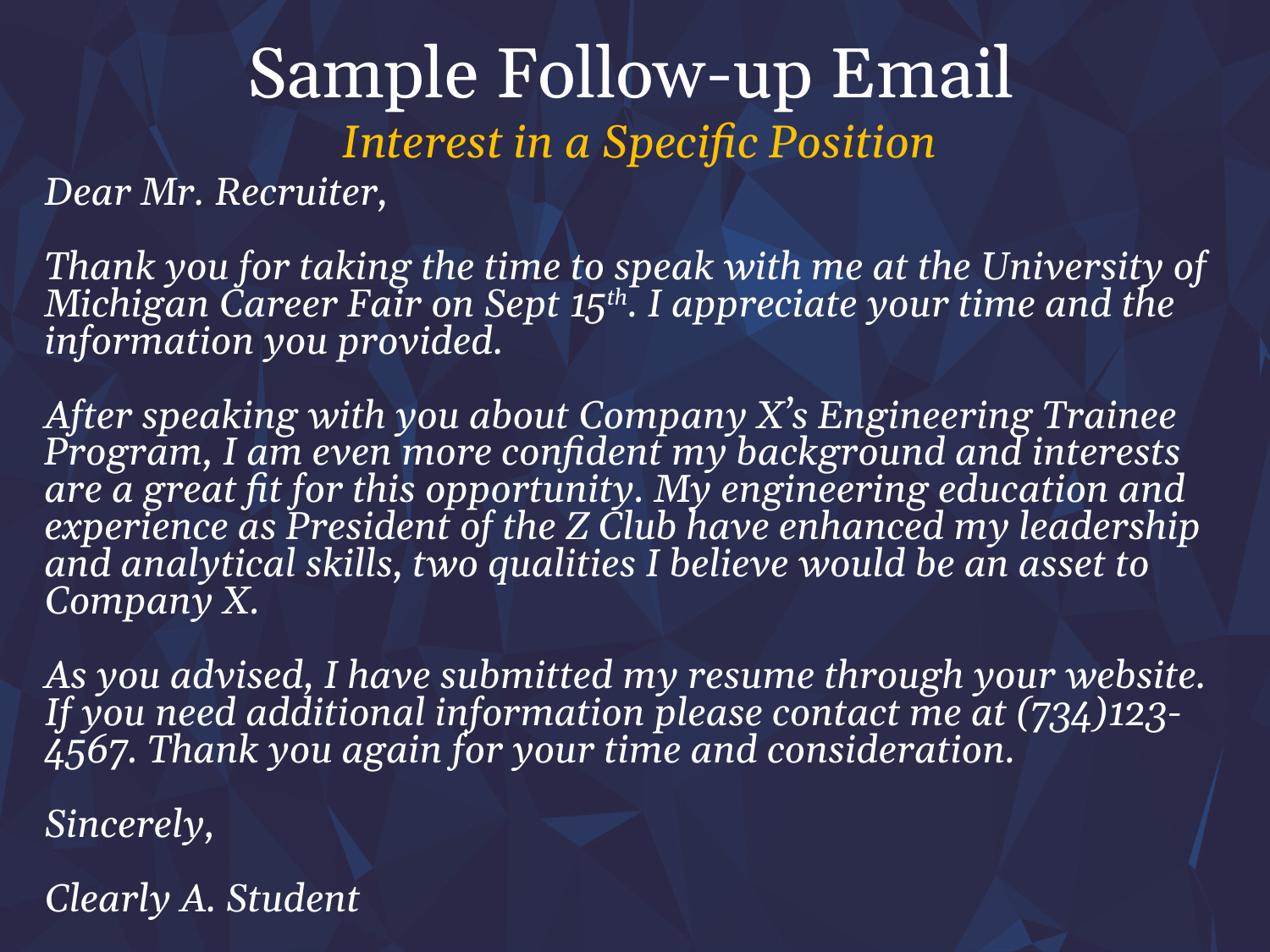

# Sample Follow-up Email Interest in a Specific Position
Dear Mr. Recruiter,

Thank you for taking the time to speak with me at the University of Michigan Career Fair on Sept 15th. I appreciate your time and the information you provided.

After speaking with you about Company X’s Engineering Trainee Program, I am even more confident my background and interests are a great fit for this opportunity. My engineering education and experience as President of the Z Club have enhanced my leadership and analytical skills, two qualities I believe would be an asset to Company X.

As you advised, I have submitted my resume through your website.  If you need additional information please contact me at (734)123-4567. Thank you again for your time and consideration.

Sincerely,

Clearly A. Student